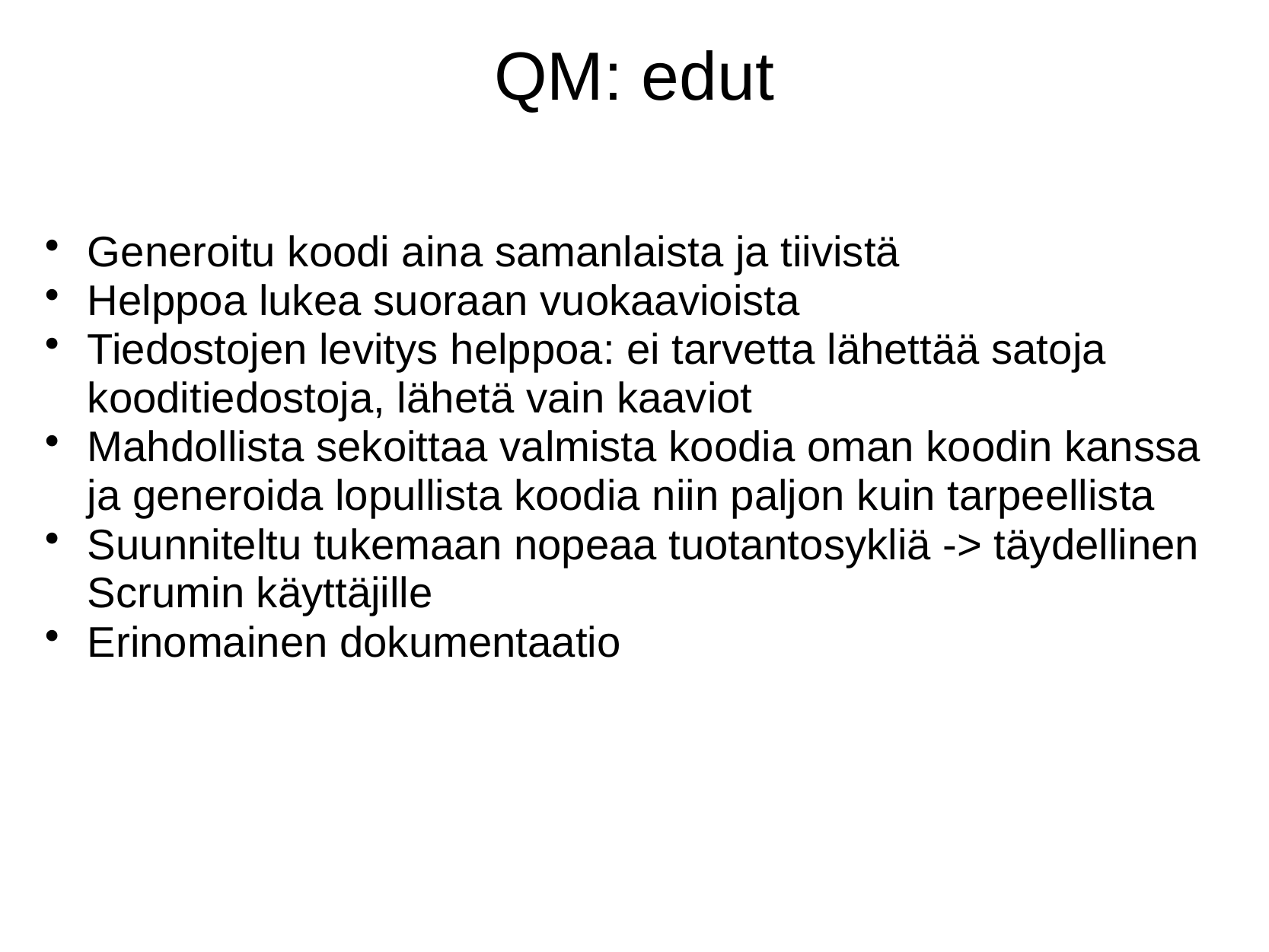

# QM: edut
Generoitu koodi aina samanlaista ja tiivistä
Helppoa lukea suoraan vuokaavioista
Tiedostojen levitys helppoa: ei tarvetta lähettää satoja kooditiedostoja, lähetä vain kaaviot
Mahdollista sekoittaa valmista koodia oman koodin kanssa ja generoida lopullista koodia niin paljon kuin tarpeellista
Suunniteltu tukemaan nopeaa tuotantosykliä -> täydellinen Scrumin käyttäjille
Erinomainen dokumentaatio